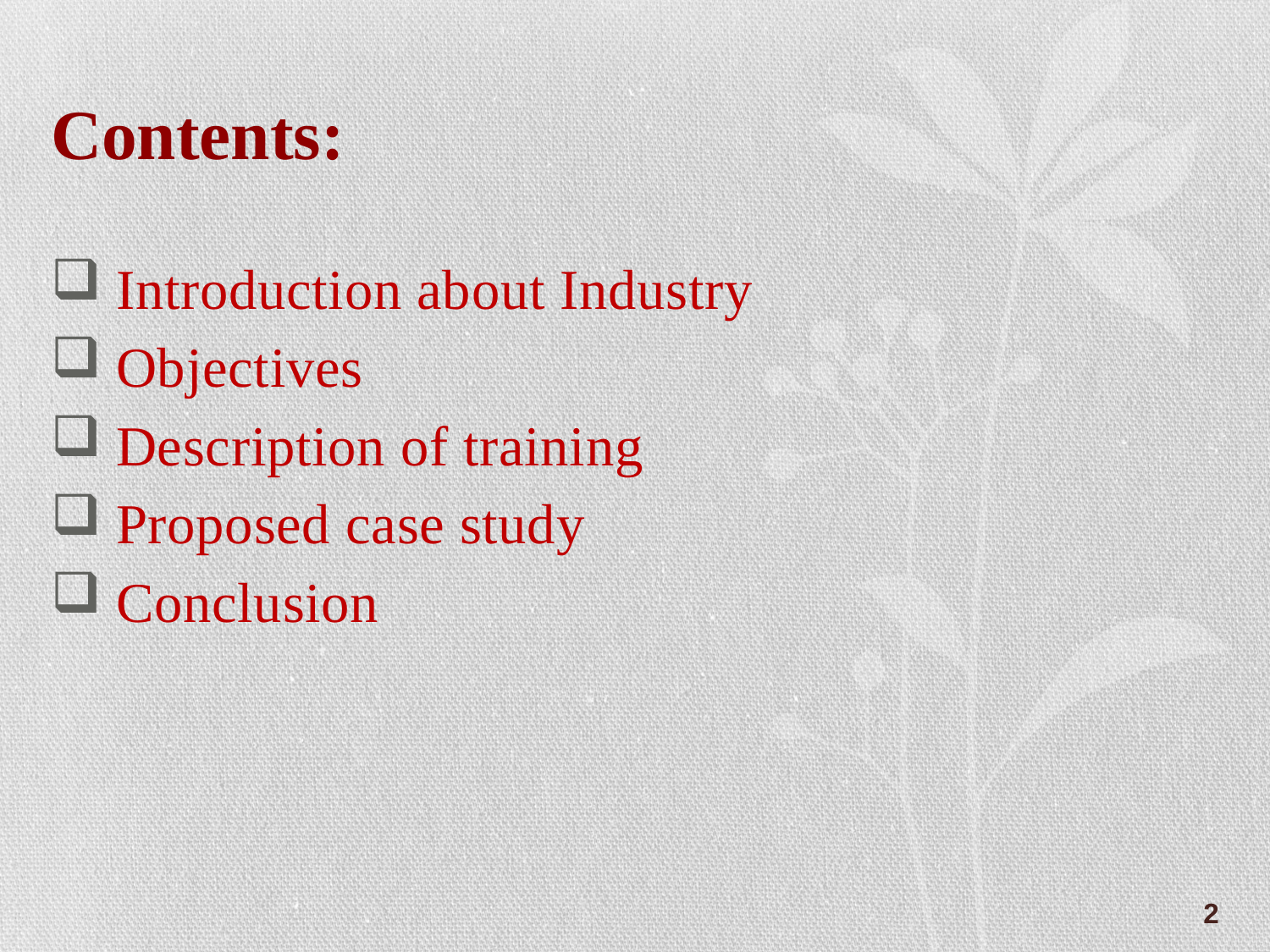

# Contents:
 Introduction about Industry
 Objectives
 Description of training
 Proposed case study
 Conclusion
2